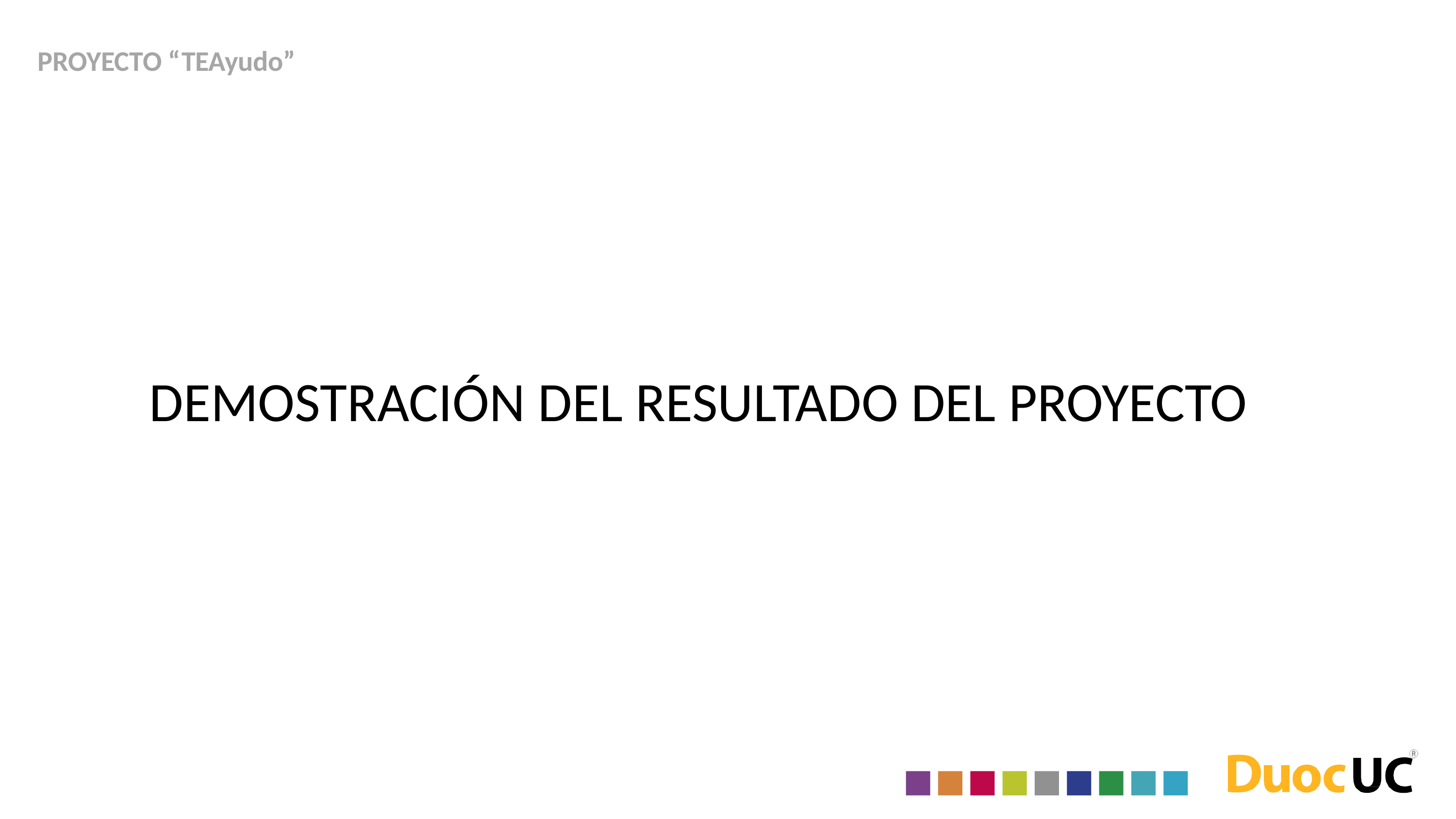

# PROYECTO “TEAyudo”
DEMOSTRACIÓN DEL RESULTADO DEL PROYECTO